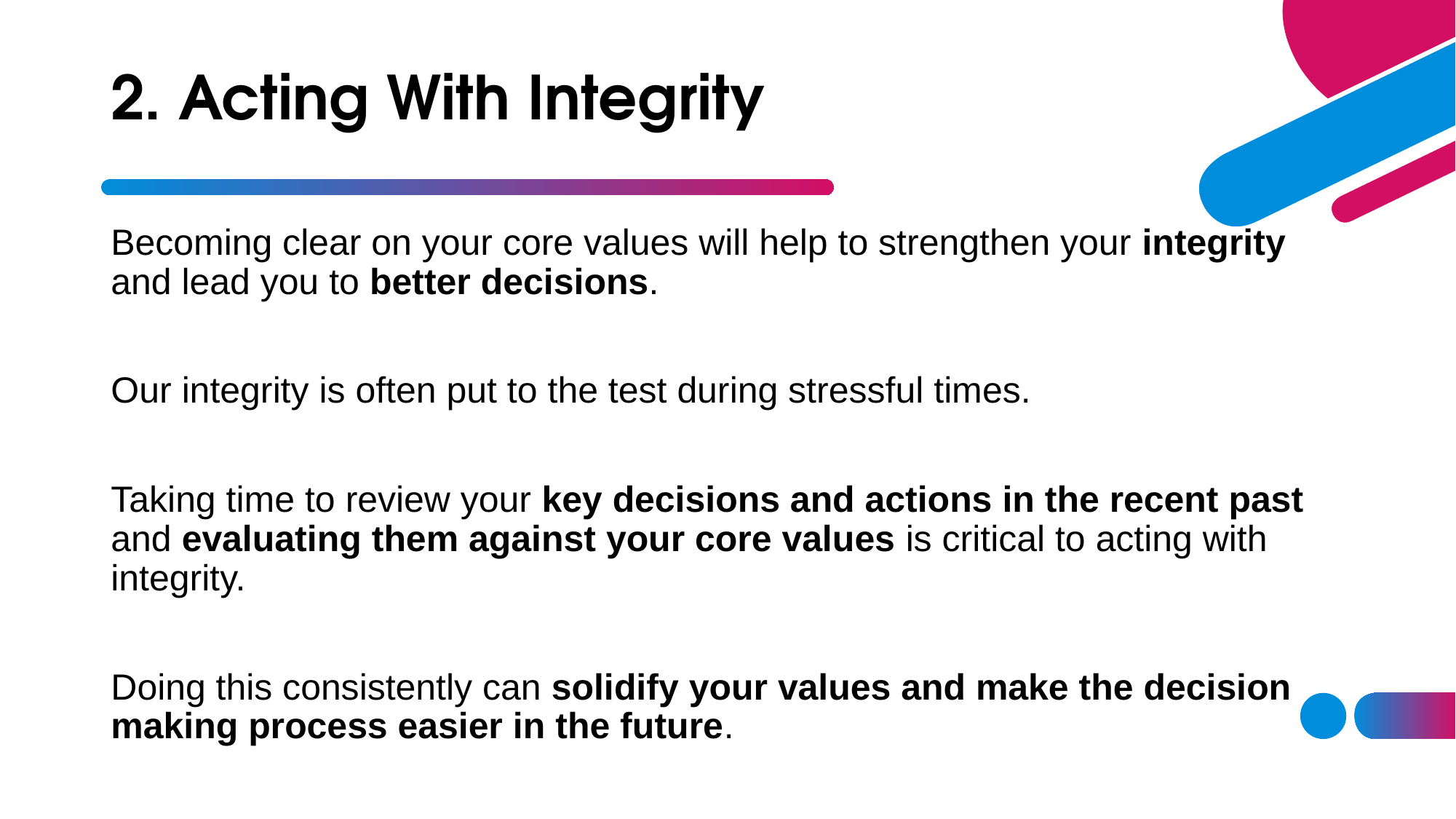

# 2. Acting With Integrity
Becoming clear on your core values will help to strengthen your integrity and lead you to better decisions.

Our integrity is often put to the test during stressful times.

Taking time to review your key decisions and actions in the recent past and evaluating them against your core values is critical to acting with integrity.

Doing this consistently can solidify your values and make the decision making process easier in the future.